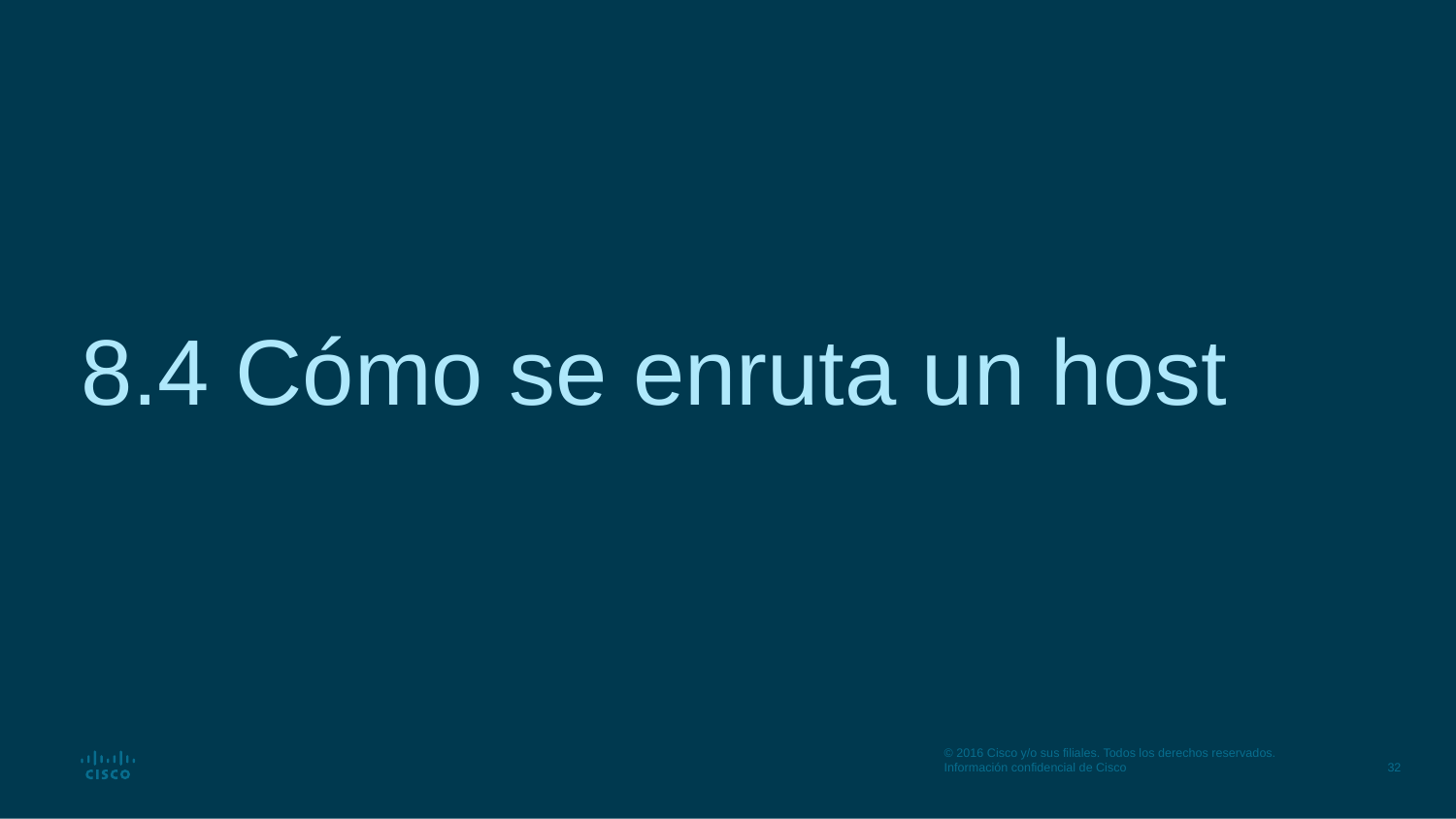

# 8.4 Cómo se enruta un host